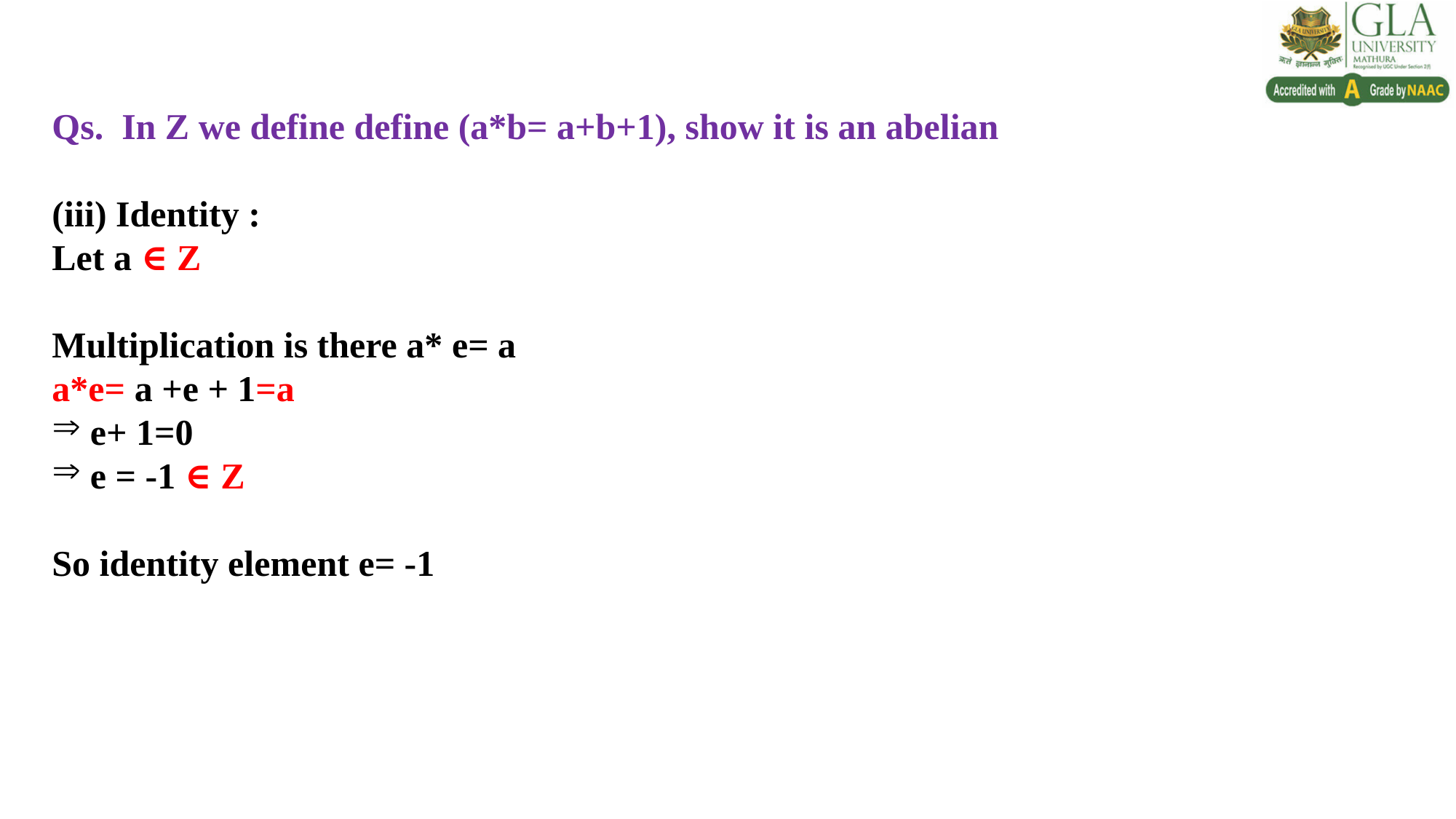

Qs.  In Z we define define (a*b= a+b+1), show it is an abelian

(iii) Identity :
Let a ∈ Z

Multiplication is there a* e= a
a*e= a +e + 1=a
 e+ 1=0
 e = -1 ∈ Z

So identity element e= -1